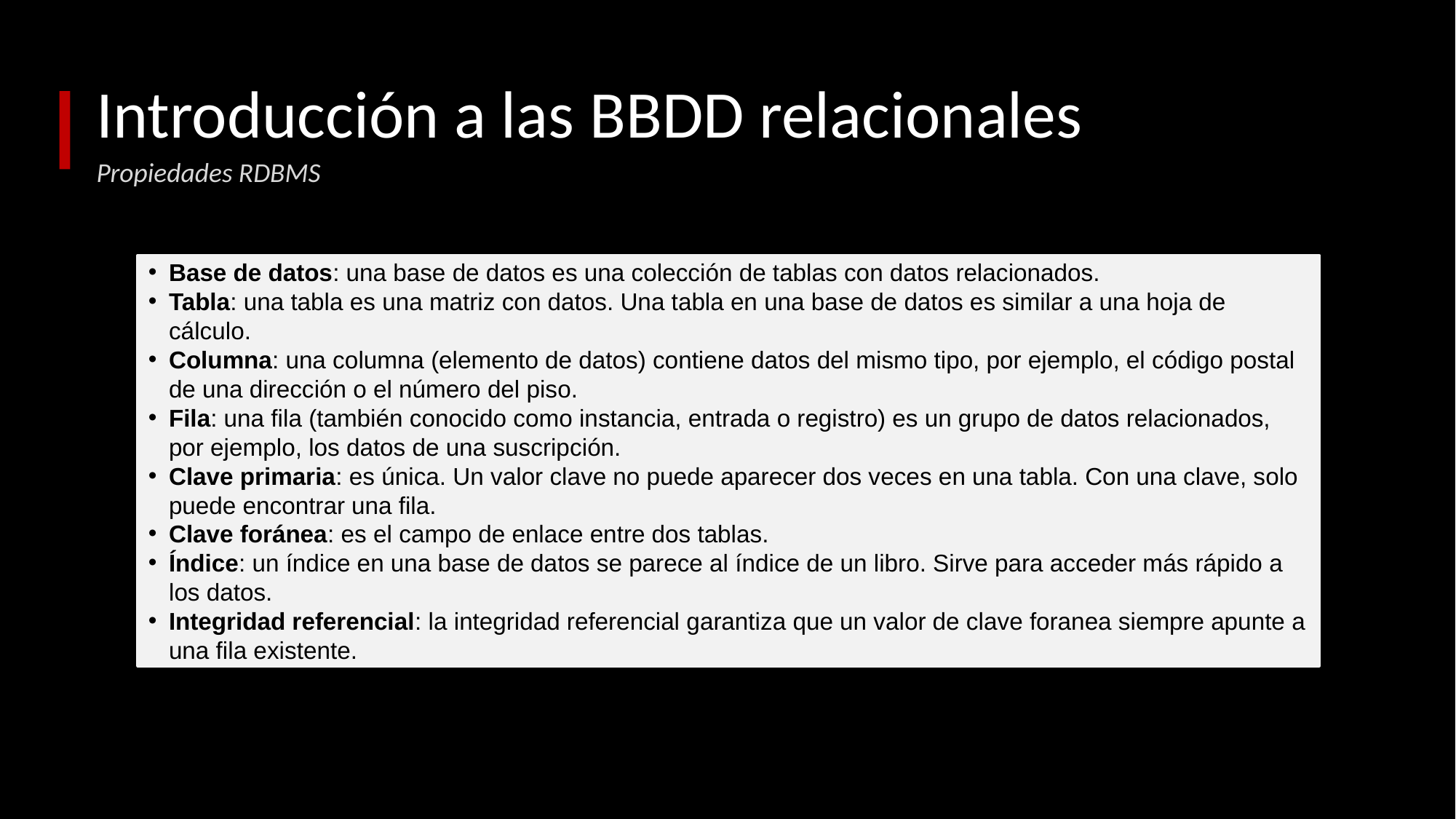

# Introducción a las BBDD relacionales

Propiedades RDBMS
Base de datos: una base de datos es una colección de tablas con datos relacionados.
Tabla: una tabla es una matriz con datos. Una tabla en una base de datos es similar a una hoja de cálculo.
Columna: una columna (elemento de datos) contiene datos del mismo tipo, por ejemplo, el código postal de una dirección o el número del piso.
Fila: una fila (también conocido como instancia, entrada o registro) es un grupo de datos relacionados, por ejemplo, los datos de una suscripción.
Clave primaria: es única. Un valor clave no puede aparecer dos veces en una tabla. Con una clave, solo puede encontrar una fila.
Clave foránea: es el campo de enlace entre dos tablas.
Índice: un índice en una base de datos se parece al índice de un libro. Sirve para acceder más rápido a los datos.
Integridad referencial: la integridad referencial garantiza que un valor de clave foranea siempre apunte a una fila existente.